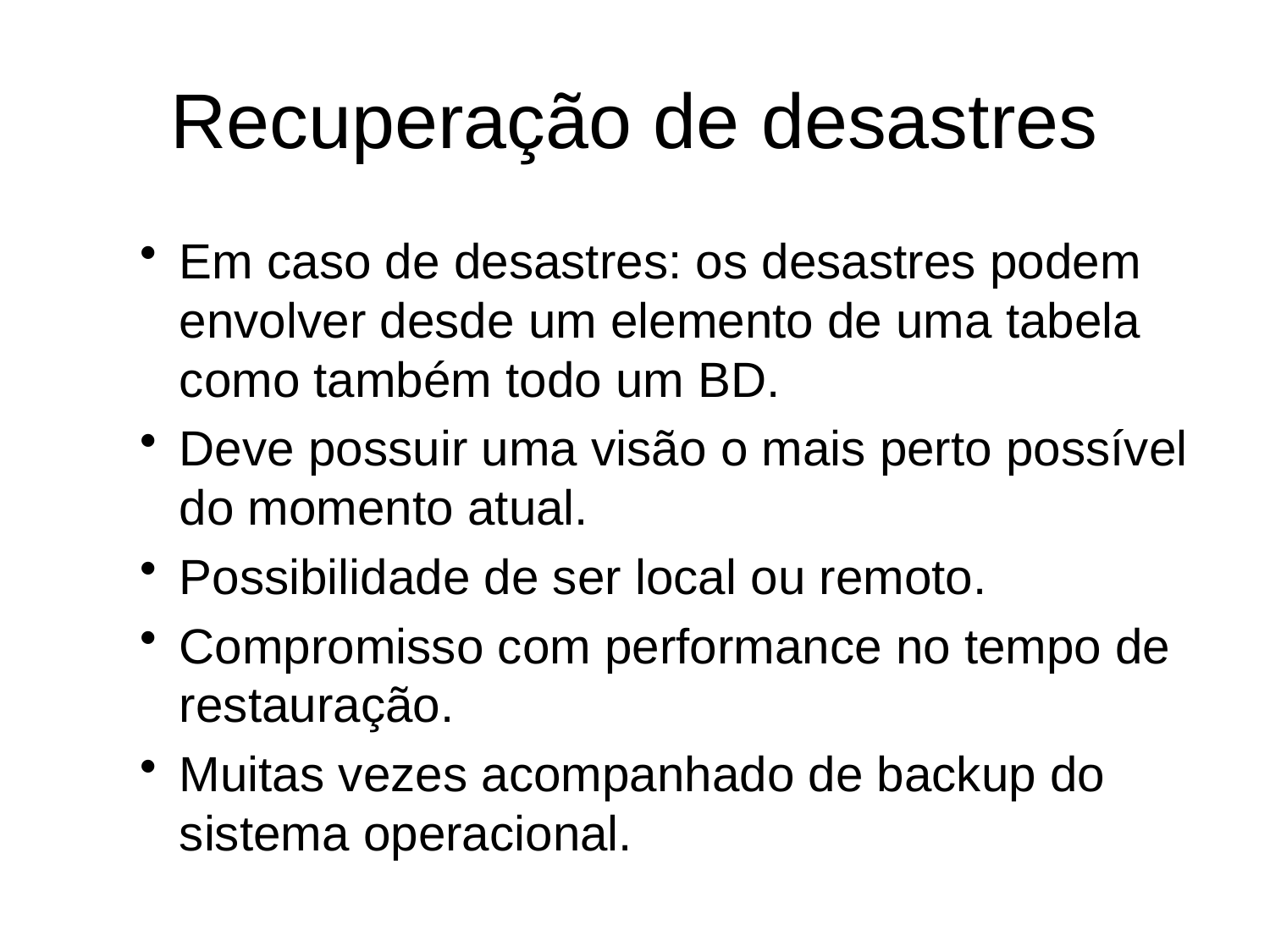

# Recuperação de desastres
Em caso de desastres: os desastres podem envolver desde um elemento de uma tabela como também todo um BD.
Deve possuir uma visão o mais perto possível do momento atual.
Possibilidade de ser local ou remoto.
Compromisso com performance no tempo de restauração.
Muitas vezes acompanhado de backup do sistema operacional.